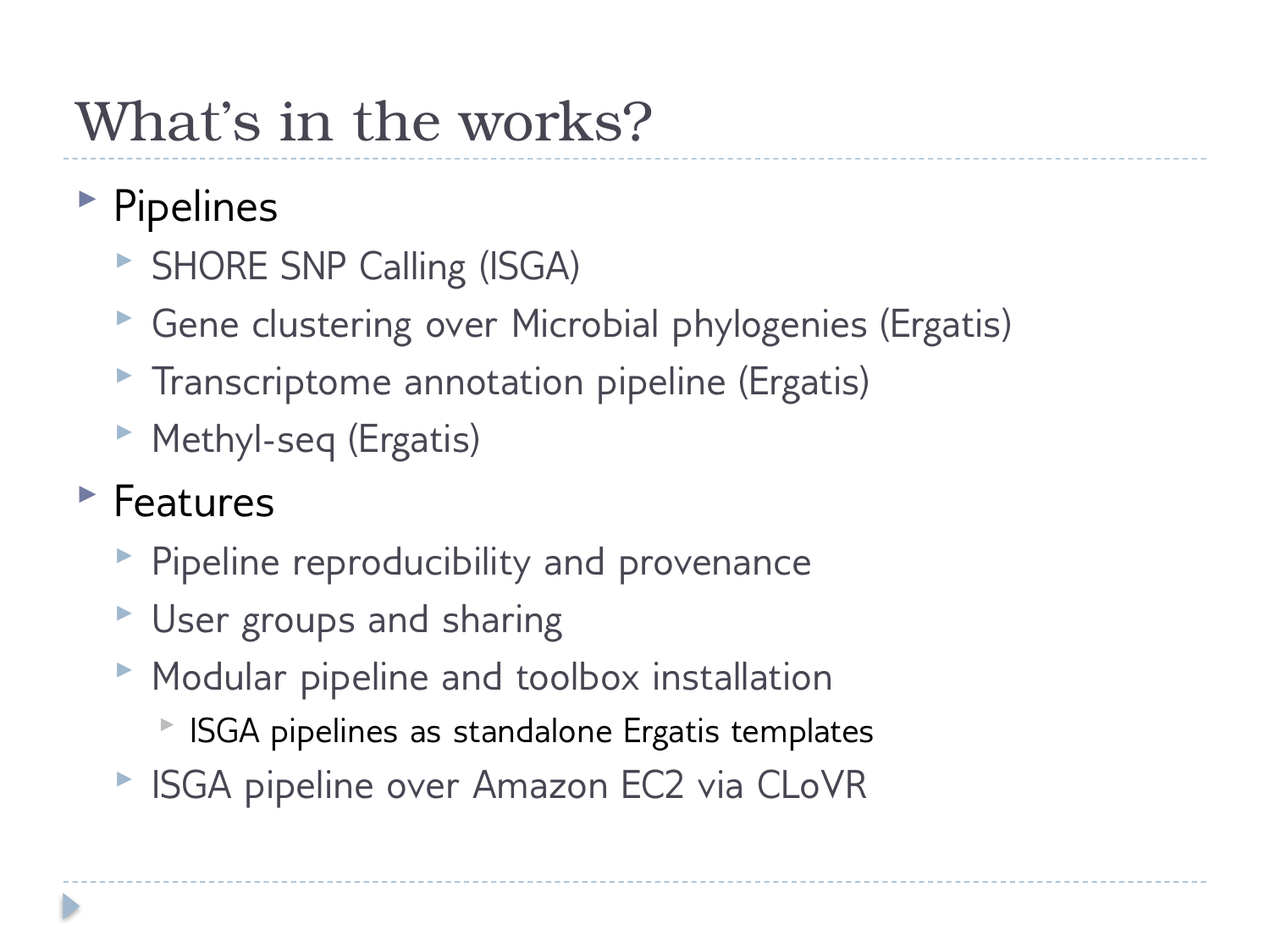

# What’s in the works?
Pipelines
SHORE SNP Calling (ISGA)
Gene clustering over Microbial phylogenies (Ergatis)
Transcriptome annotation pipeline (Ergatis)
Methyl-seq (Ergatis)
Features
Pipeline reproducibility and provenance
User groups and sharing
Modular pipeline and toolbox installation
ISGA pipelines as standalone Ergatis templates
ISGA pipeline over Amazon EC2 via CLoVR